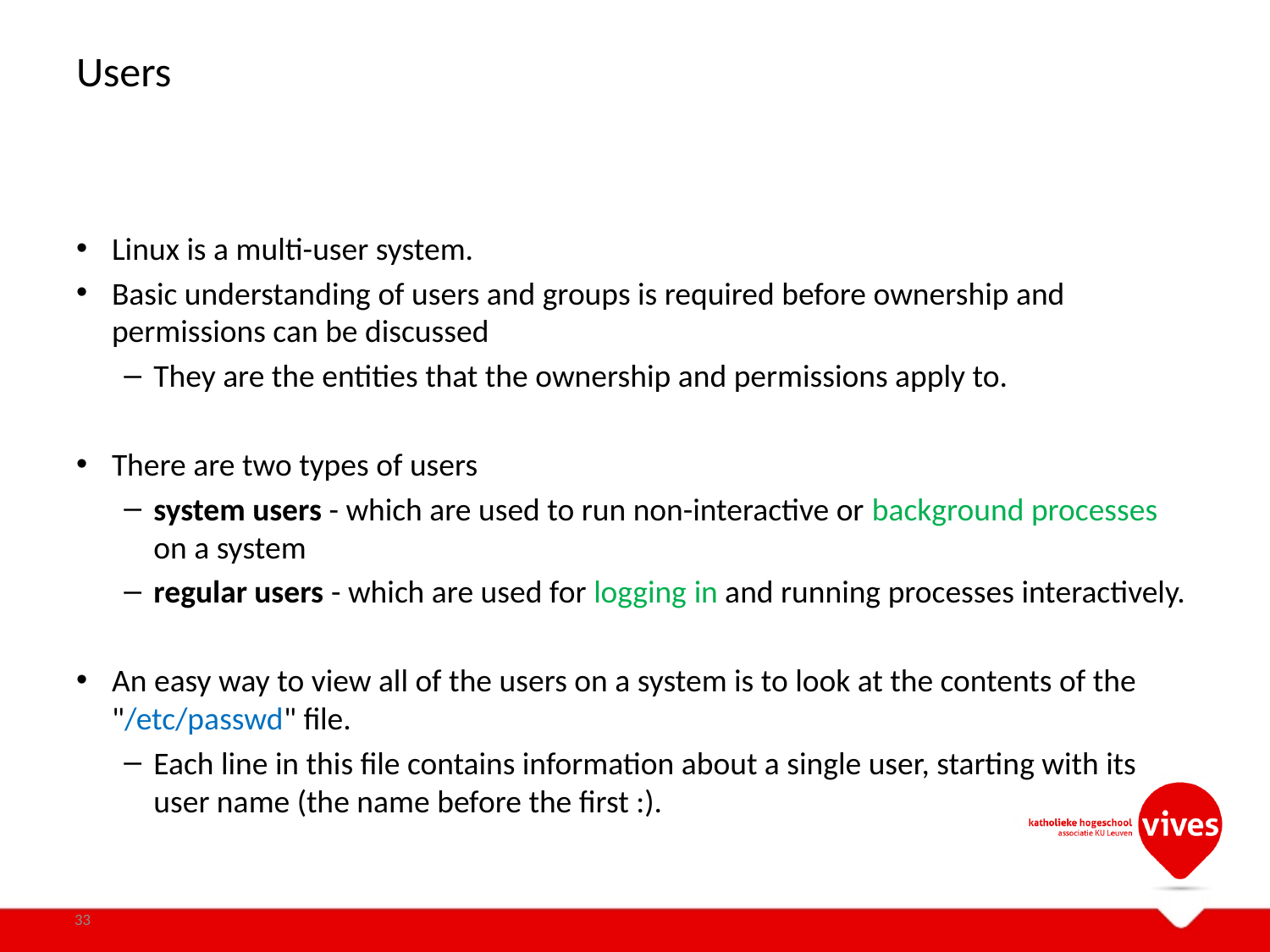

# Users
Linux is a multi-user system.
Basic understanding of users and groups is required before ownership and permissions can be discussed
They are the entities that the ownership and permissions apply to.

There are two types of users
system users - which are used to run non-interactive or background processes on a system
regular users - which are used for logging in and running processes interactively.

An easy way to view all of the users on a system is to look at the contents of the "/etc/passwd" file.
Each line in this file contains information about a single user, starting with its user name (the name before the first :).
33